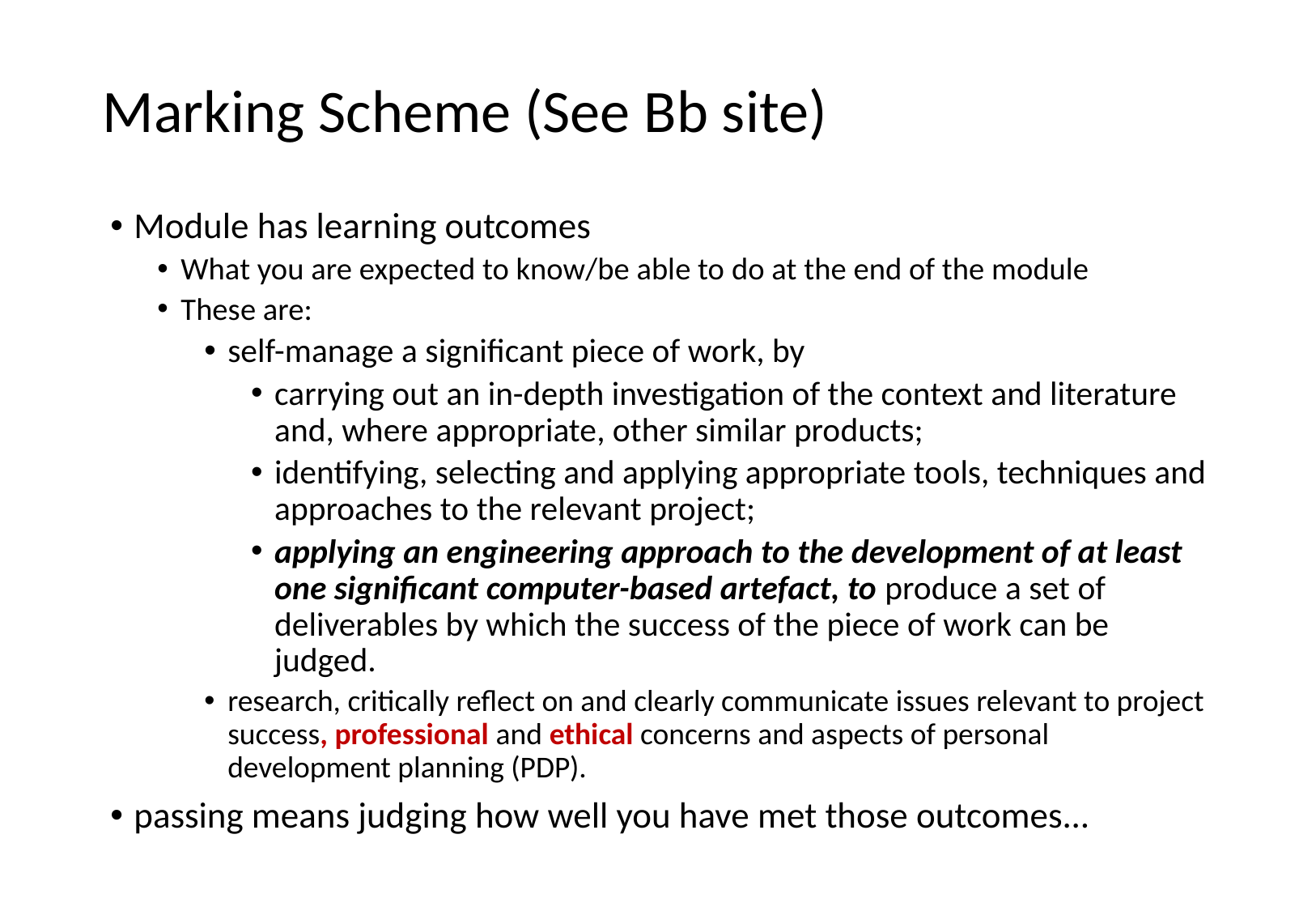

# Marking Scheme (See Bb site)
Module has learning outcomes
What you are expected to know/be able to do at the end of the module
These are:
self-manage a significant piece of work, by
carrying out an in-depth investigation of the context and literature and, where appropriate, other similar products;
identifying, selecting and applying appropriate tools, techniques and approaches to the relevant project;
applying an engineering approach to the development of at least one significant computer-based artefact, to produce a set of deliverables by which the success of the piece of work can be judged.
research, critically reflect on and clearly communicate issues relevant to project success, professional and ethical concerns and aspects of personal development planning (PDP).
passing means judging how well you have met those outcomes...